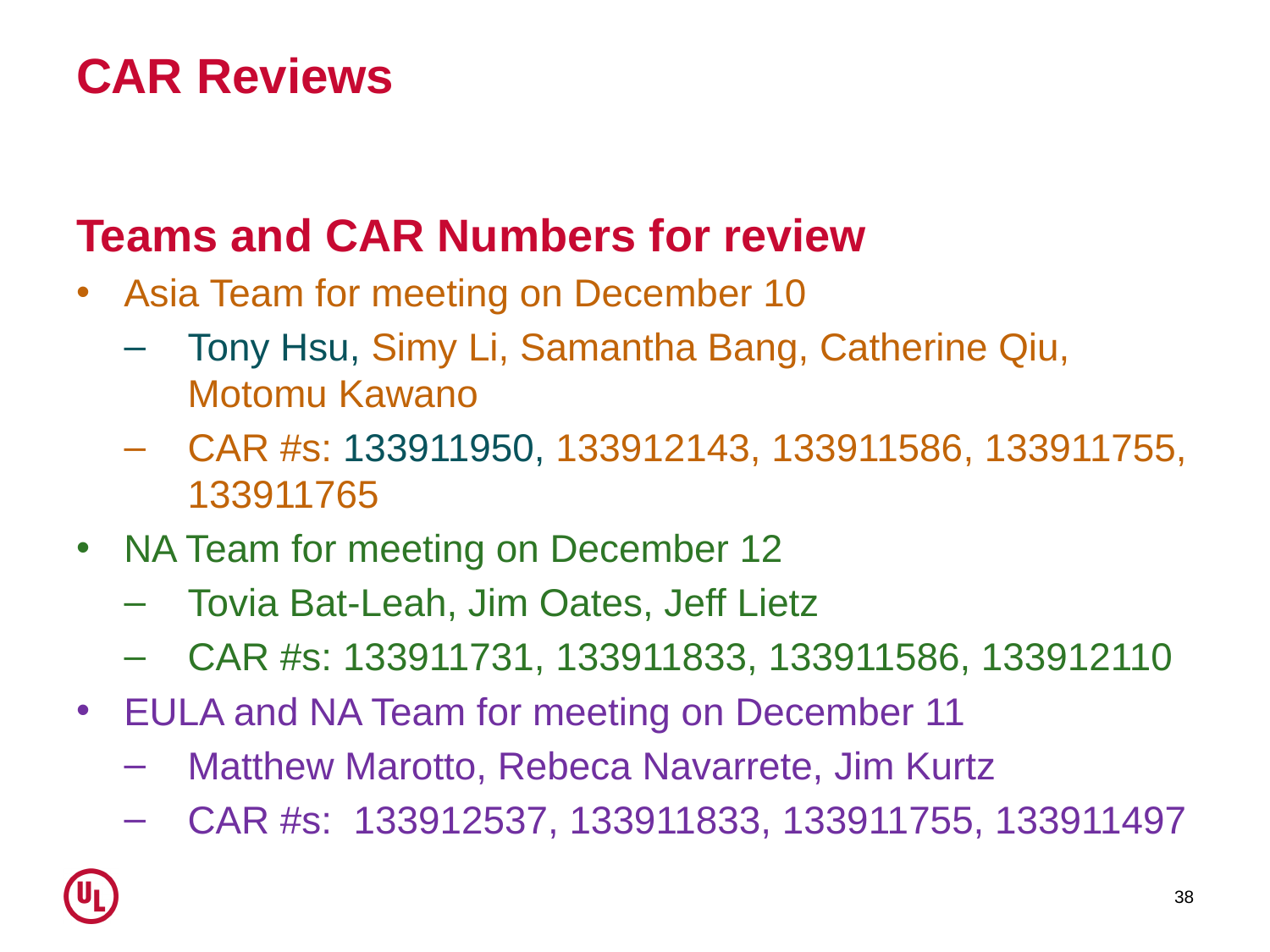

# CAR Reviews
Teams and CAR Numbers for review
Asia Team for meeting on December 10
Tony Hsu, Simy Li, Samantha Bang, Catherine Qiu, Motomu Kawano
CAR #s: 133911950, 133912143, 133911586, 133911755, 133911765
NA Team for meeting on December 12
Tovia Bat-Leah, Jim Oates, Jeff Lietz
CAR #s: 133911731, 133911833, 133911586, 133912110
EULA and NA Team for meeting on December 11
Matthew Marotto, Rebeca Navarrete, Jim Kurtz
CAR #s:  133912537, 133911833, 133911755, 133911497
38